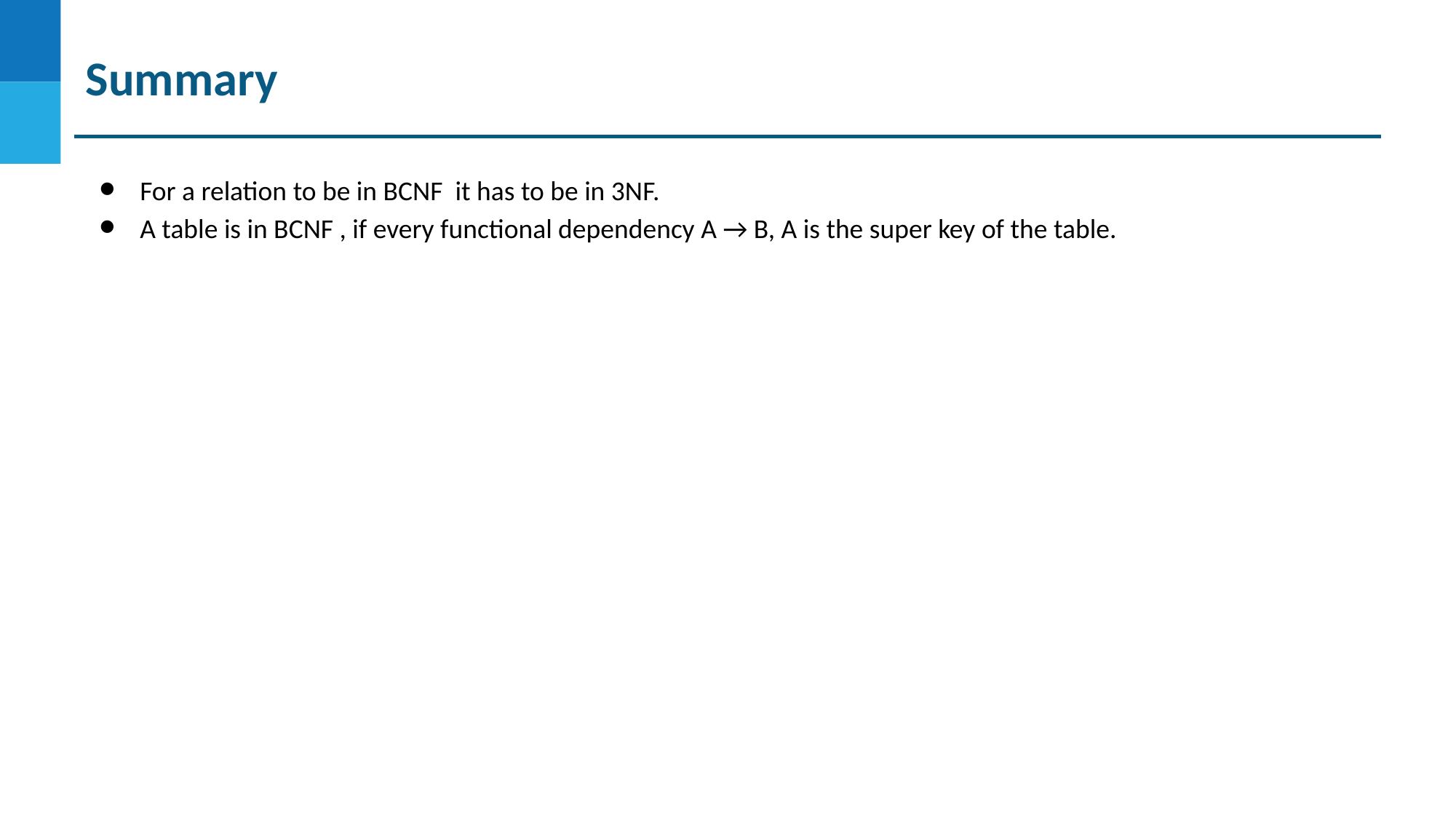

# Summary
For a relation to be in BCNF  it has to be in 3NF.
A table is in BCNF , if every functional dependency A → B, A is the super key of the table.
DO NOT WRITE ANYTHING
HERE. LEAVE THIS SPACE FOR
 WEBCAM